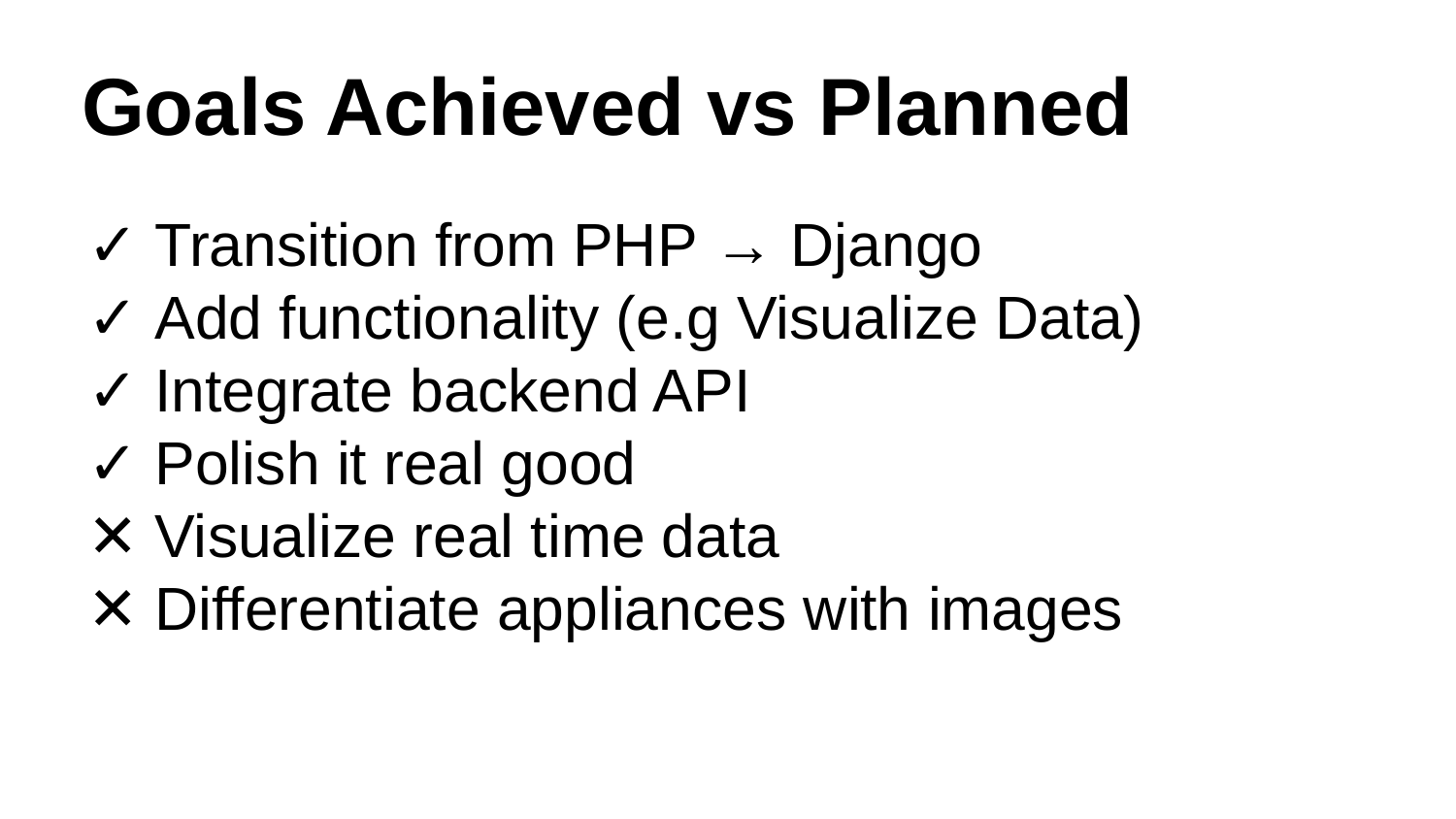

# Goals Achieved vs Planned
✓ Transition from PHP → Django
✓ Add functionality (e.g Visualize Data)
✓ Integrate backend API
✓ Polish it real good
✕ Visualize real time data
✕ Differentiate appliances with images